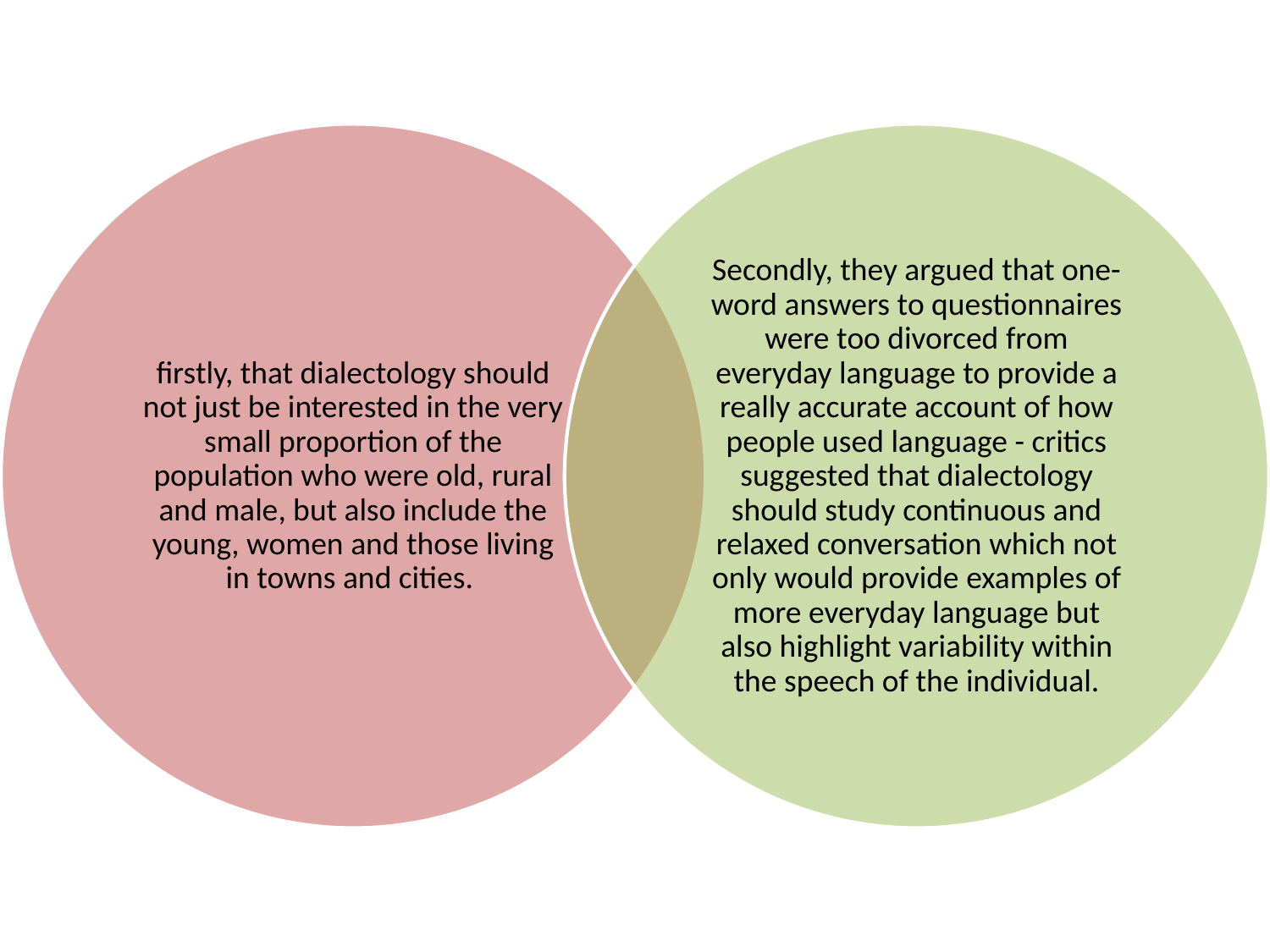

firstly, that dialectology should not just be interested in the very small proportion of the population who were old, rural and male, but also include the young, women and those living in towns and cities.
Secondly, they argued that one-word answers to questionnaires were too divorced from everyday language to provide a really accurate account of how people used language - critics suggested that dialectology should study continuous and relaxed conversation which not only would provide examples of more everyday language but also highlight variability within the speech of the individual.